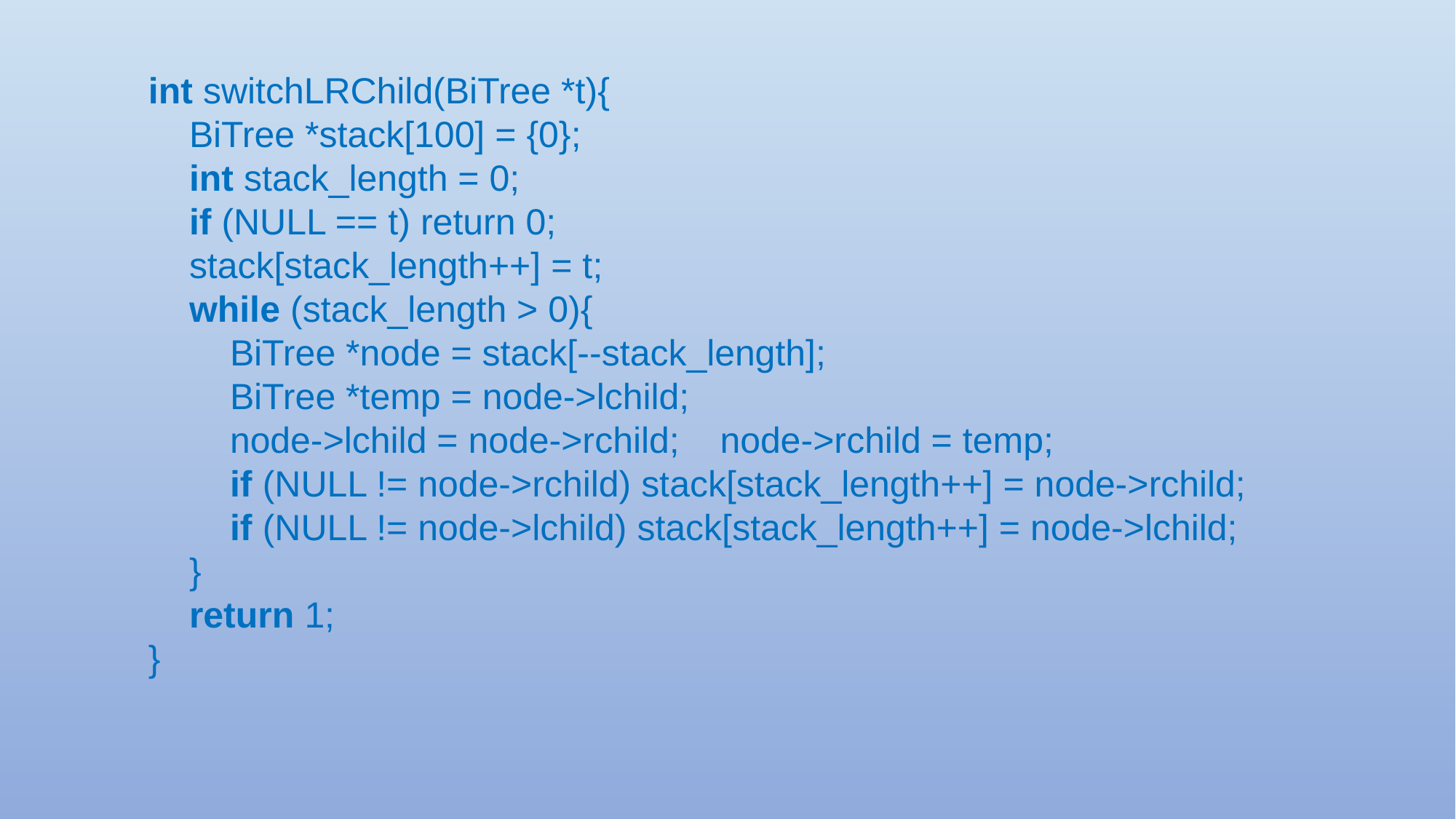

int switchLRChild(BiTree *t){
    BiTree *stack[100] = {0};
    int stack_length = 0;
    if (NULL == t) return 0;
    stack[stack_length++] = t;
    while (stack_length > 0){
        BiTree *node = stack[--stack_length];
        BiTree *temp = node->lchild;
        node->lchild = node->rchild;    node->rchild = temp;
        if (NULL != node->rchild) stack[stack_length++] = node->rchild;
        if (NULL != node->lchild) stack[stack_length++] = node->lchild;
    }
    return 1;
}